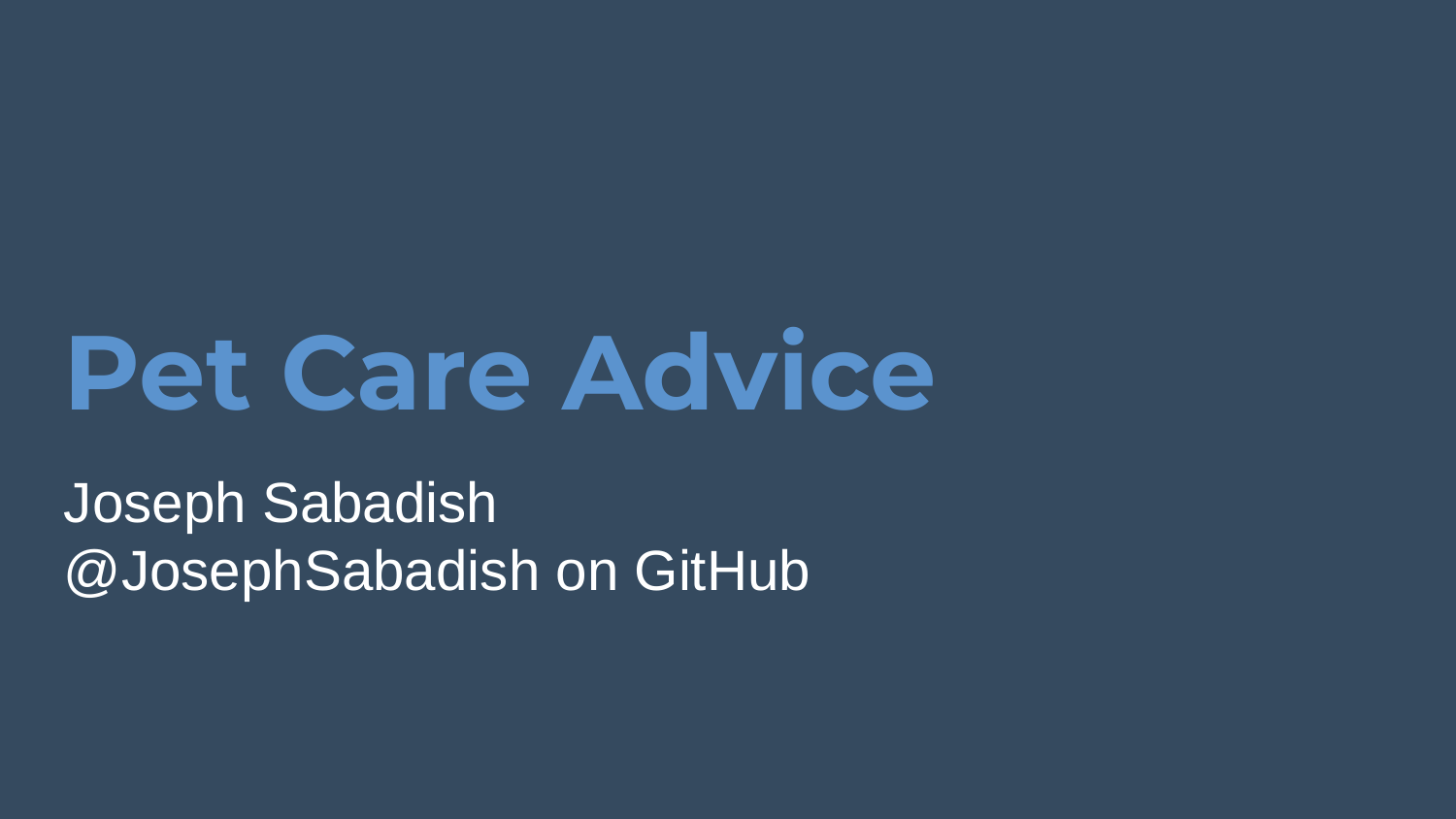

Pet Care Advice
Joseph Sabadish
@JosephSabadish on GitHub